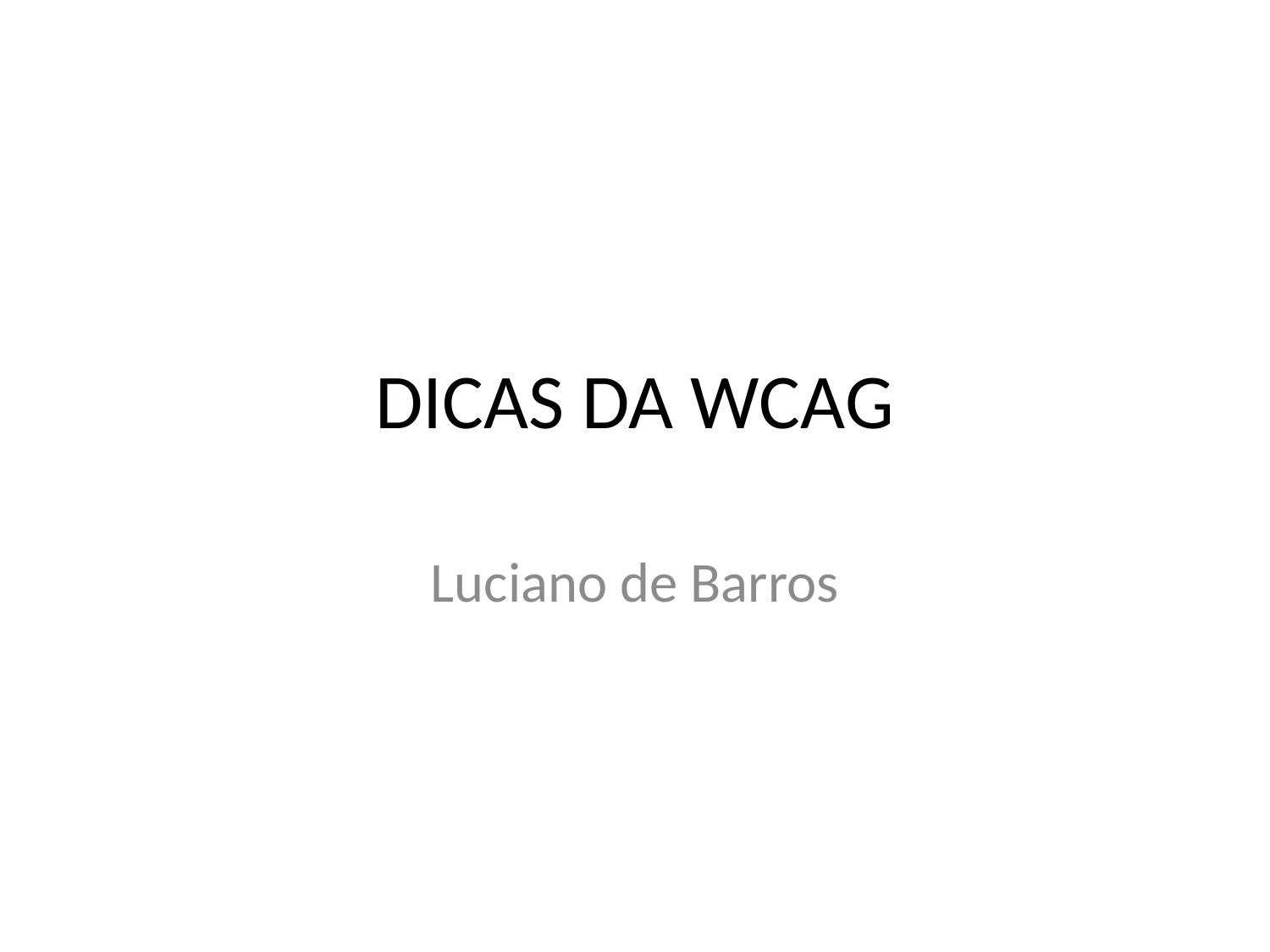

# DICAS DA WCAG
Luciano de Barros